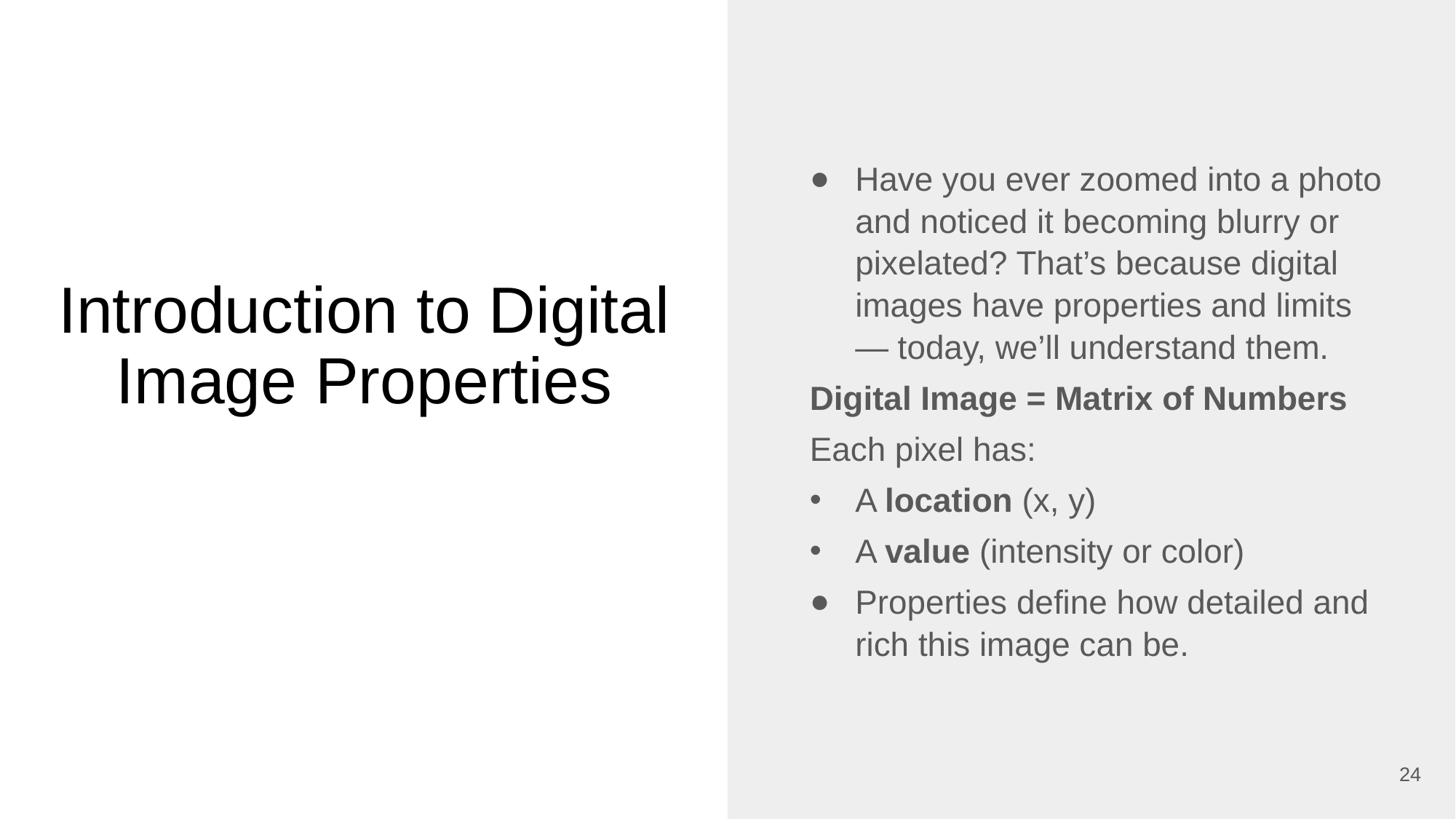

Have you ever zoomed into a photo and noticed it becoming blurry or pixelated? That’s because digital images have properties and limits — today, we’ll understand them.
Digital Image = Matrix of Numbers
Each pixel has:
A location (x, y)
A value (intensity or color)
Properties define how detailed and rich this image can be.
# Introduction to Digital Image Properties
24